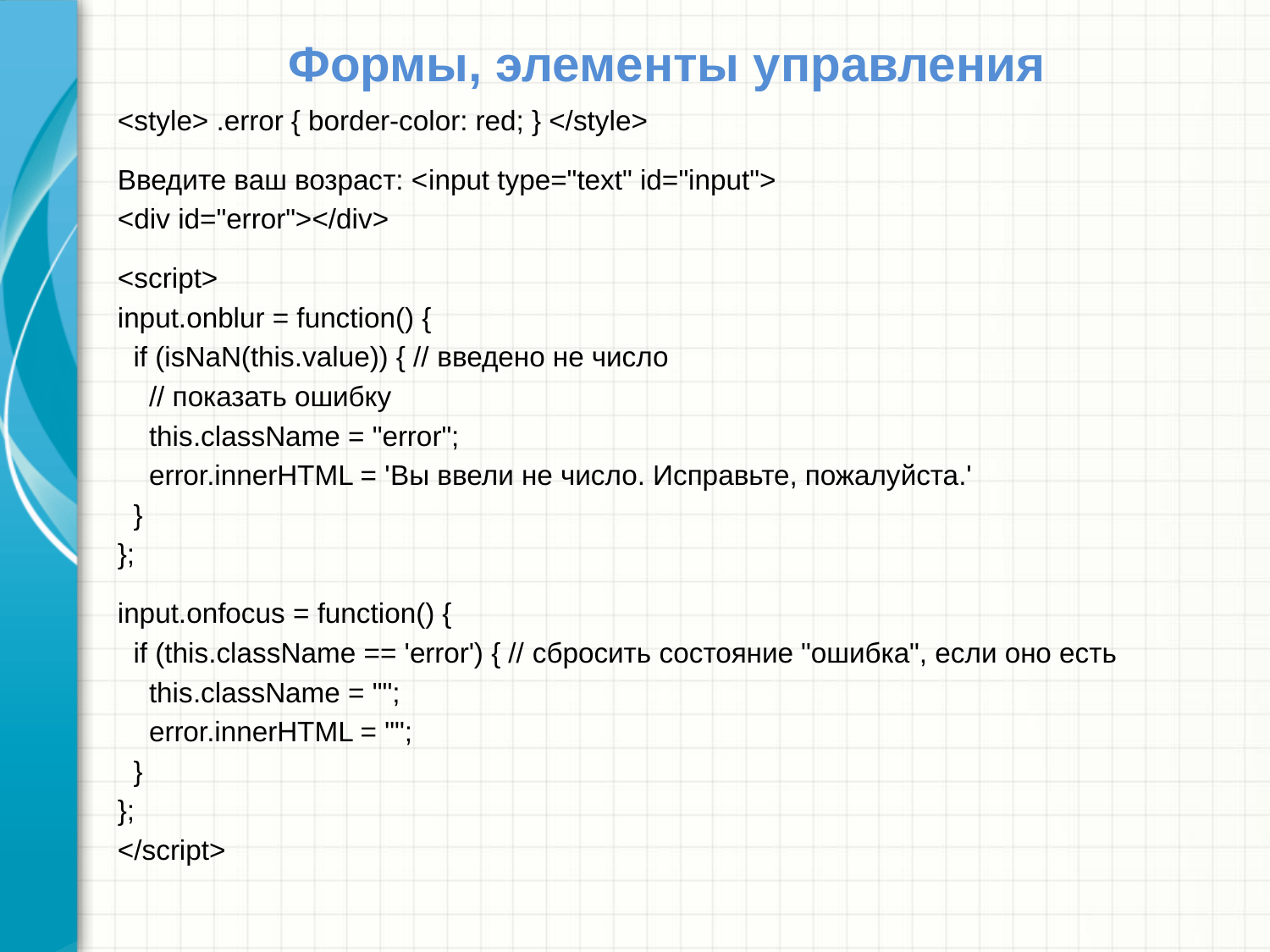

# Формы, элементы управления
<style> .error { border-color: red; } </style>

Введите ваш возраст: <input type="text" id="input">
<div id="error"></div>

<script>
input.onblur = function() {
  if (isNaN(this.value)) { // введено не число
    // показать ошибку
    this.className = "error";
    error.innerHTML = 'Вы ввели не число. Исправьте, пожалуйста.'
  }
};

input.onfocus = function() {
  if (this.className == 'error') { // сбросить состояние "ошибка", если оно есть
    this.className = "";
    error.innerHTML = "";
  }
};
</script>